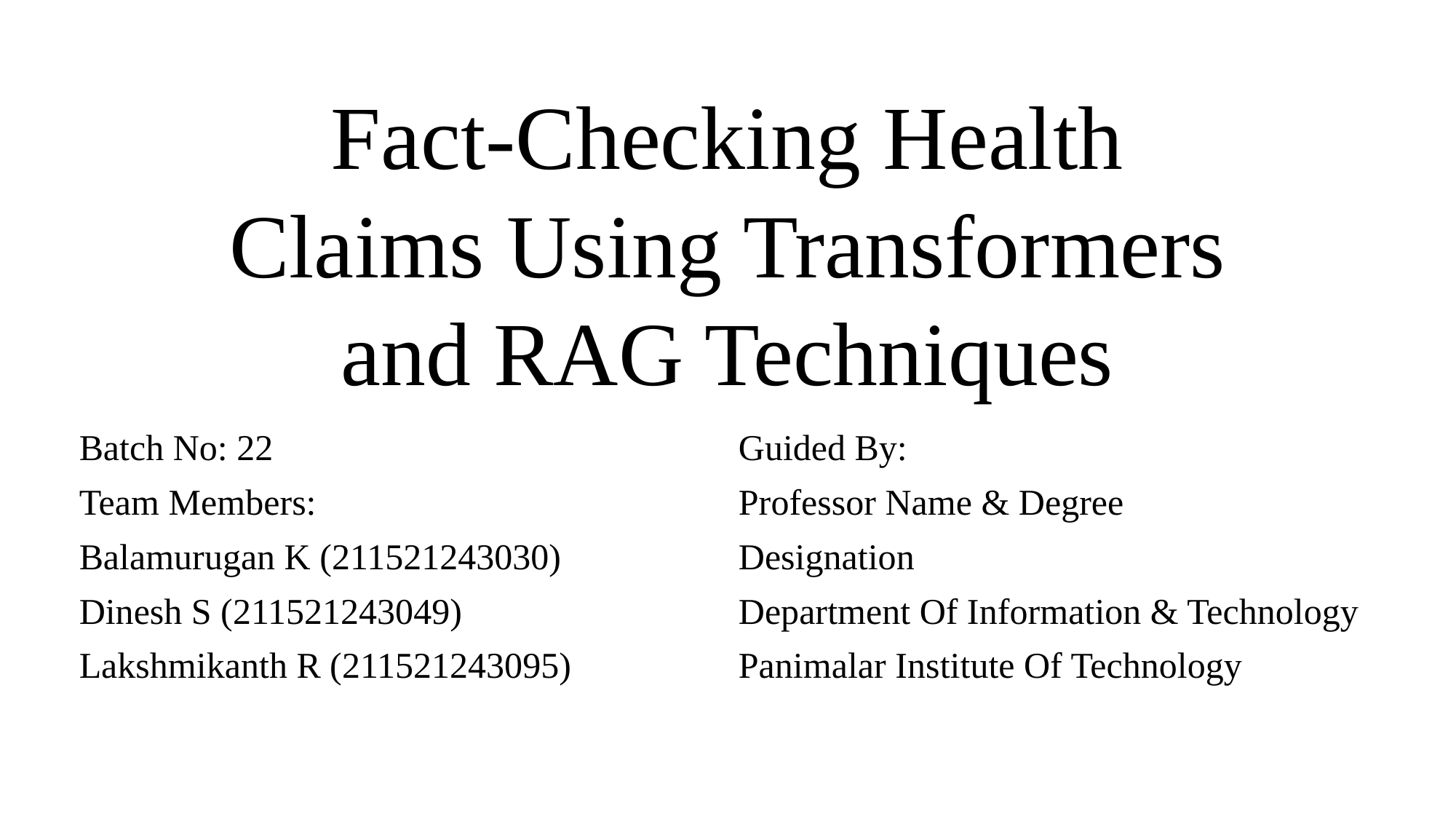

# Fact-Checking Health Claims Using Transformers and RAG Techniques
Batch No: 22
Team Members:
Balamurugan K (211521243030)
Dinesh S (211521243049)
Lakshmikanth R (211521243095)

Guided By:
Professor Name & Degree
Designation
Department Of Information & Technology
Panimalar Institute Of Technology